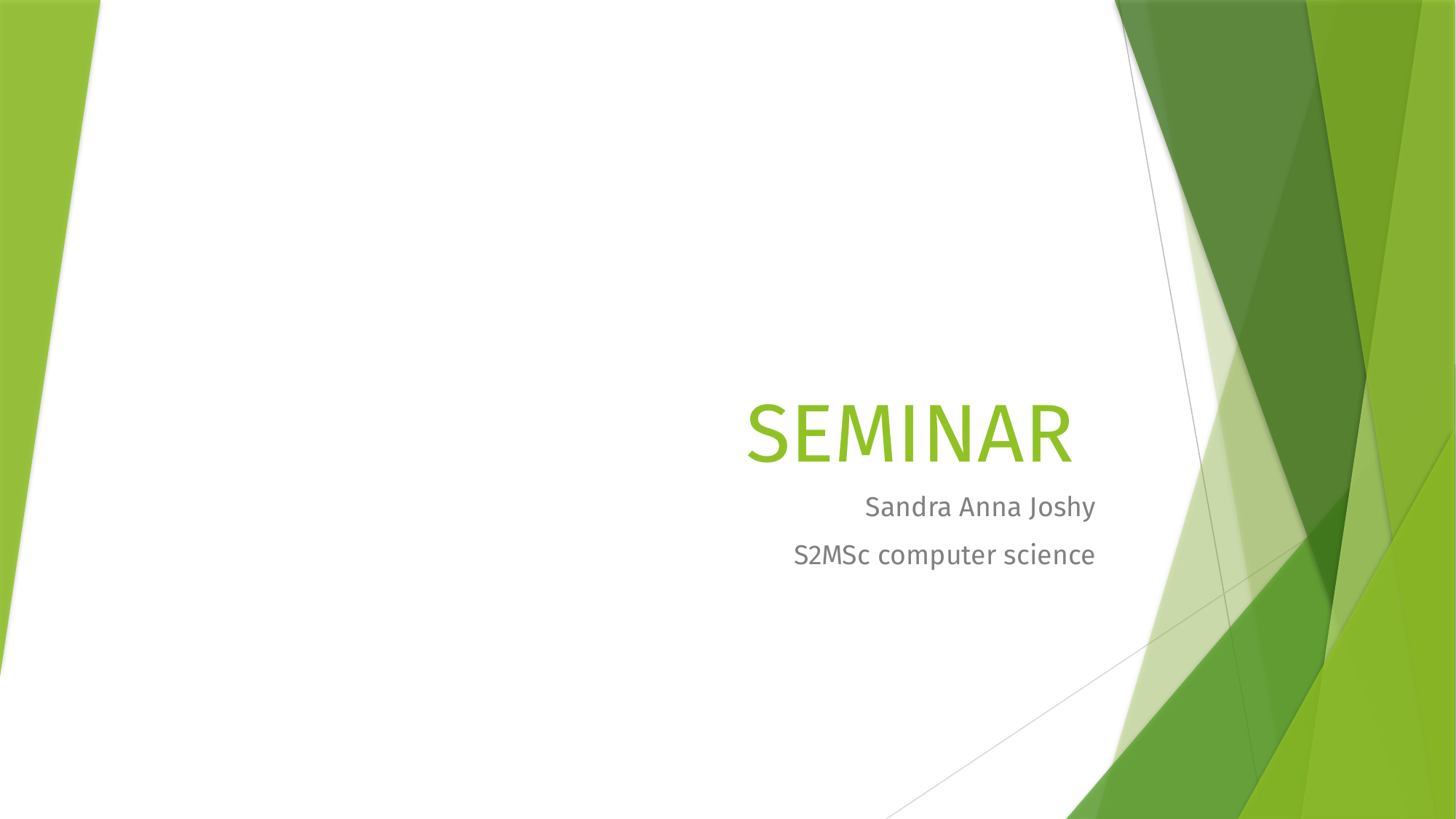

# SEMINAR
Sandra Anna Joshy
S2MSc computer science